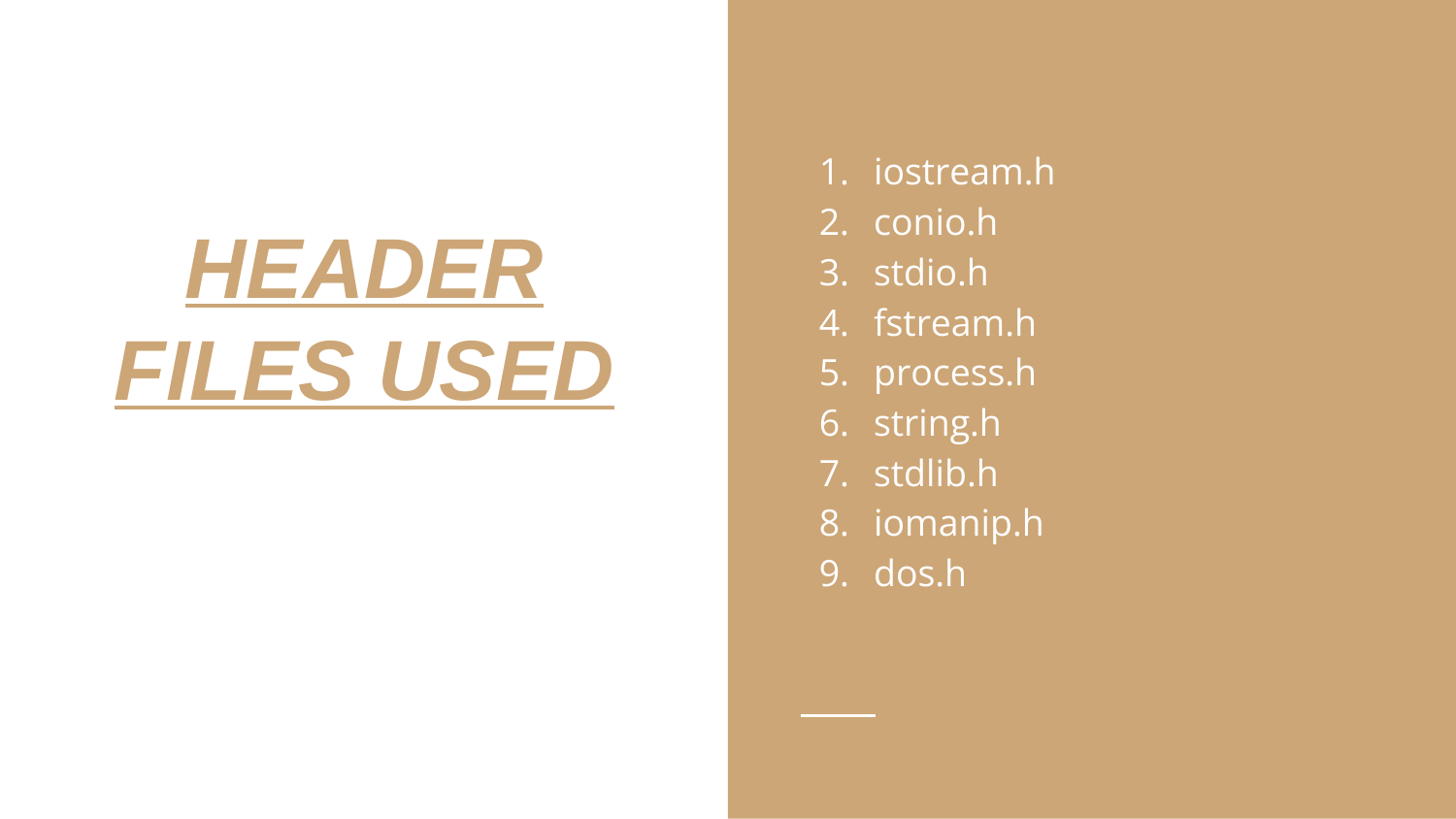

iostream.h
conio.h
stdio.h
fstream.h
process.h
string.h
stdlib.h
iomanip.h
dos.h

# HEADER FILES USED